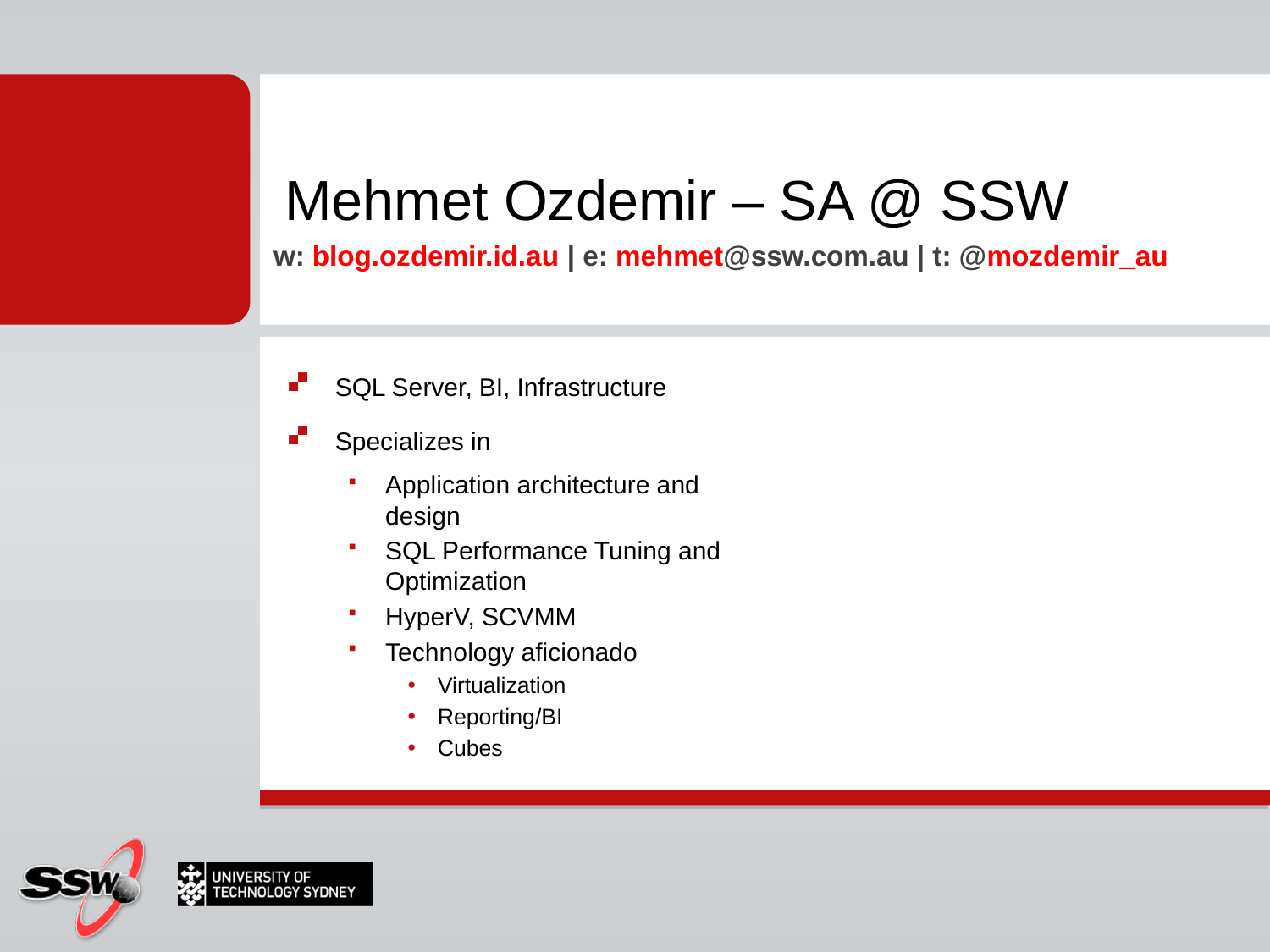

# Mehmet Ozdemir – SA @ SSW
w: blog.ozdemir.id.au | e: mehmet@ssw.com.au | t: @mozdemir_au
SQL Server, BI, Infrastructure
Specializes in
Application architecture and design
SQL Performance Tuning and Optimization
HyperV, SCVMM
Technology aficionado
Virtualization
Reporting/BI
Cubes